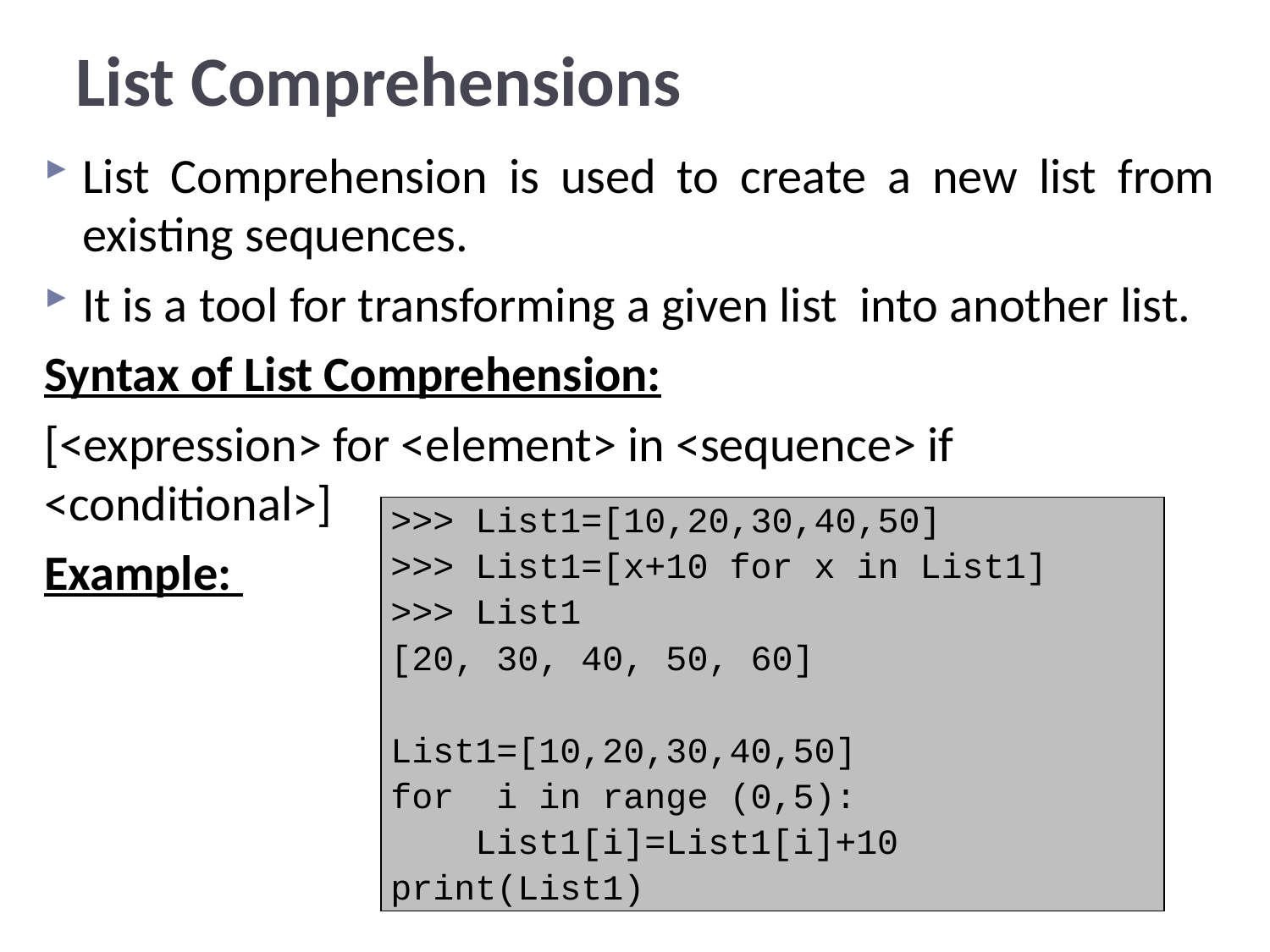

# List Comprehensions
List Comprehension is used to create a new list from existing sequences.
It is a tool for transforming a given list  into another list.
Syntax of List Comprehension:
[<expression> for <element> in <sequence> if  <conditional>]
Example:

| >>> List1=[10,20,30,40,50] >>> List1=[x+10 for x in List1] >>> List1 [20, 30, 40, 50, 60] List1=[10,20,30,40,50] for i in range (0,5): List1[i]=List1[i]+10 print(List1) |
| --- |